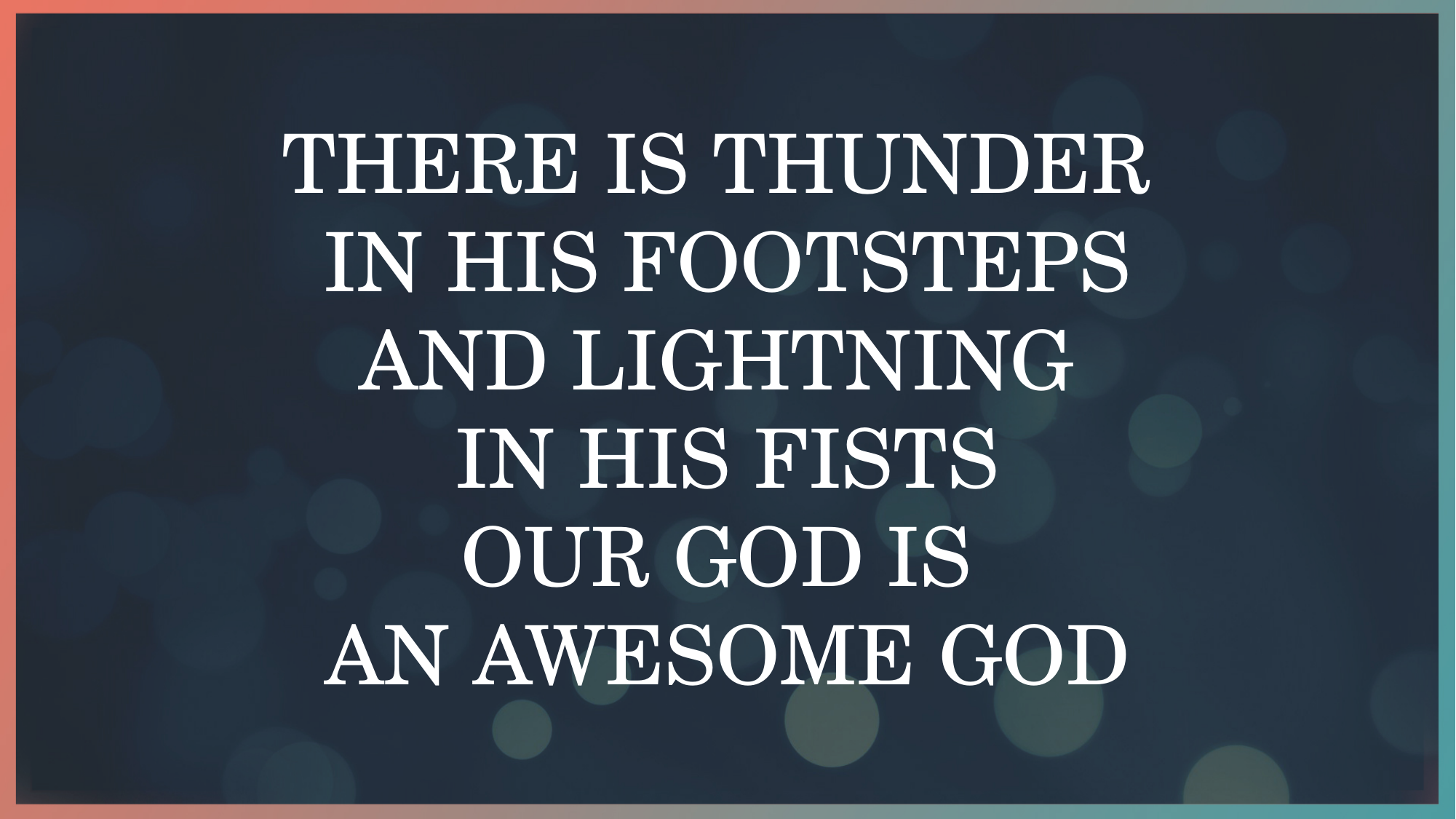

THERE IS THUNDER
IN HIS FOOTSTEPS
AND LIGHTNING
IN HIS FISTS
OUR GOD IS
AN AWESOME GOD